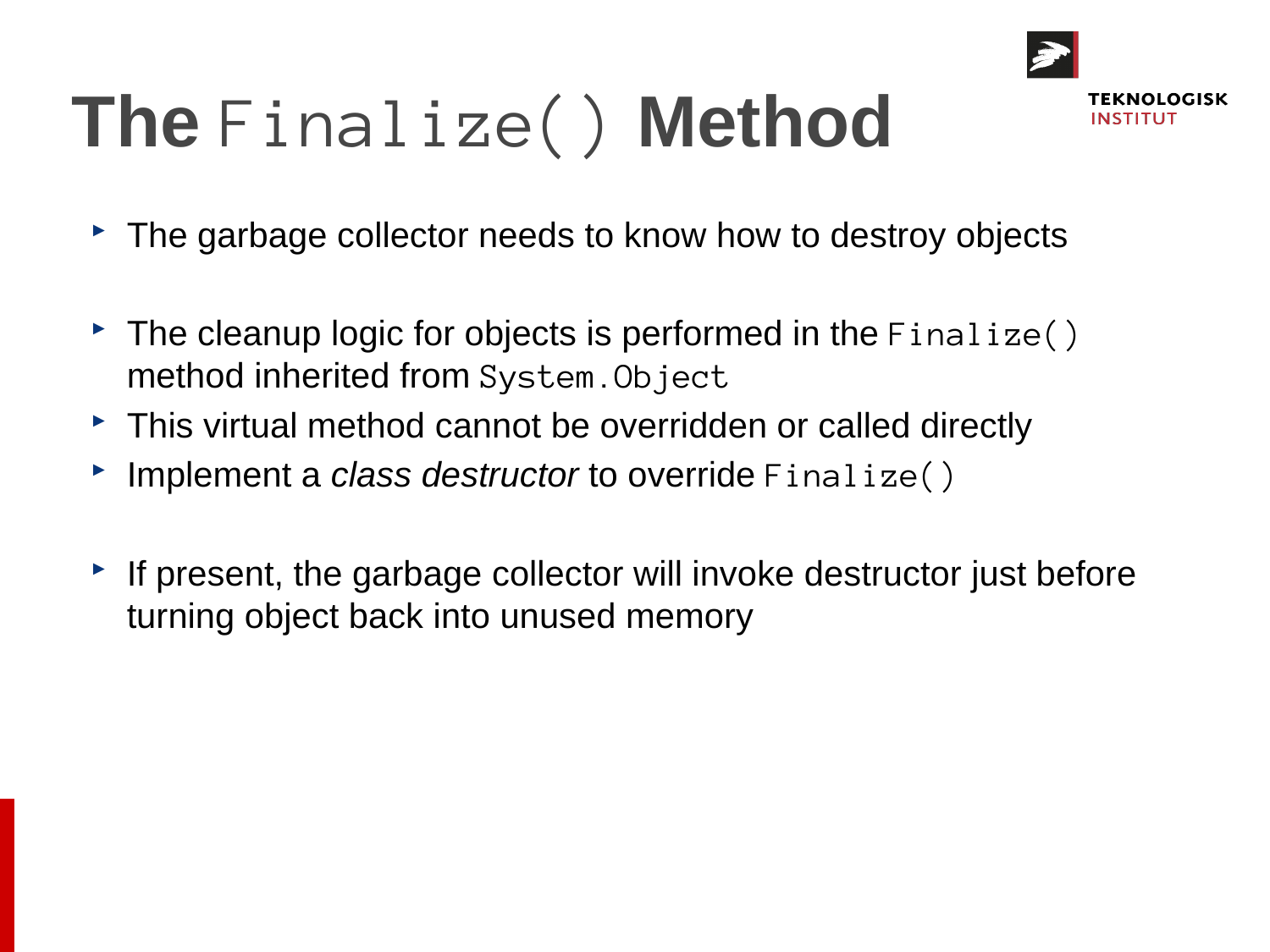

# The Finalize() Method
The garbage collector needs to know how to destroy objects

The cleanup logic for objects is performed in the Finalize() method inherited from System.Object
This virtual method cannot be overridden or called directly
Implement a class destructor to override Finalize()

If present, the garbage collector will invoke destructor just before turning object back into unused memory